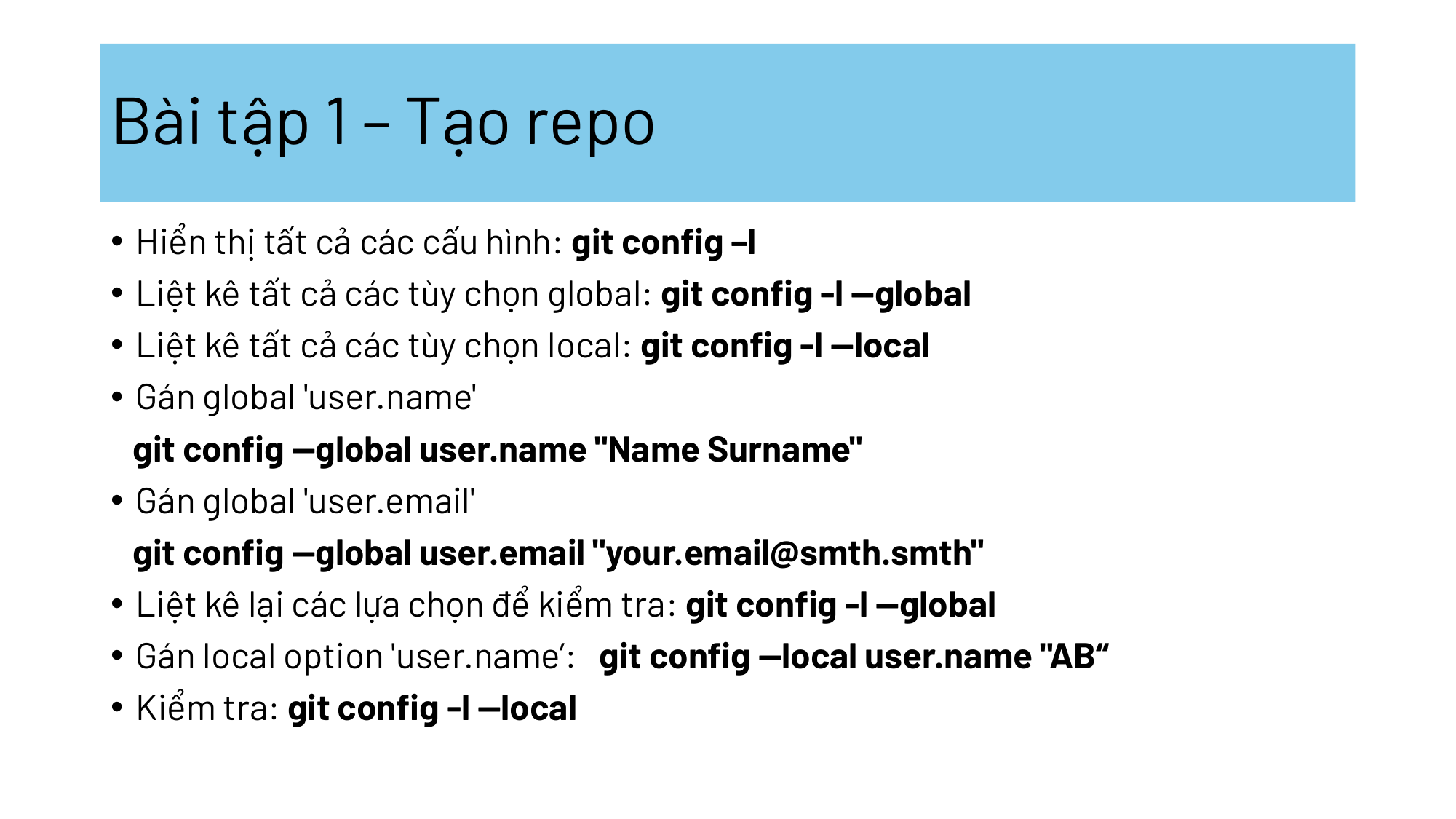

# Bài tập 1 – Tạo repo
Hiển thị tất cả các cấu hình: git config –l
Liệt kê tất cả các tùy chọn global: git config -l --global
Liệt kê tất cả các tùy chọn local: git config -l --local
Gán global 'user.name'
   git config --global user.name "Name Surname"
Gán global 'user.email'
   git config --global user.email "your.email@smth.smth"
Liệt kê lại các lựa chọn để kiểm tra: git config -l --global
Gán local option 'user.name’:   git config --local user.name "AB“
Kiểm tra: git config -l --local